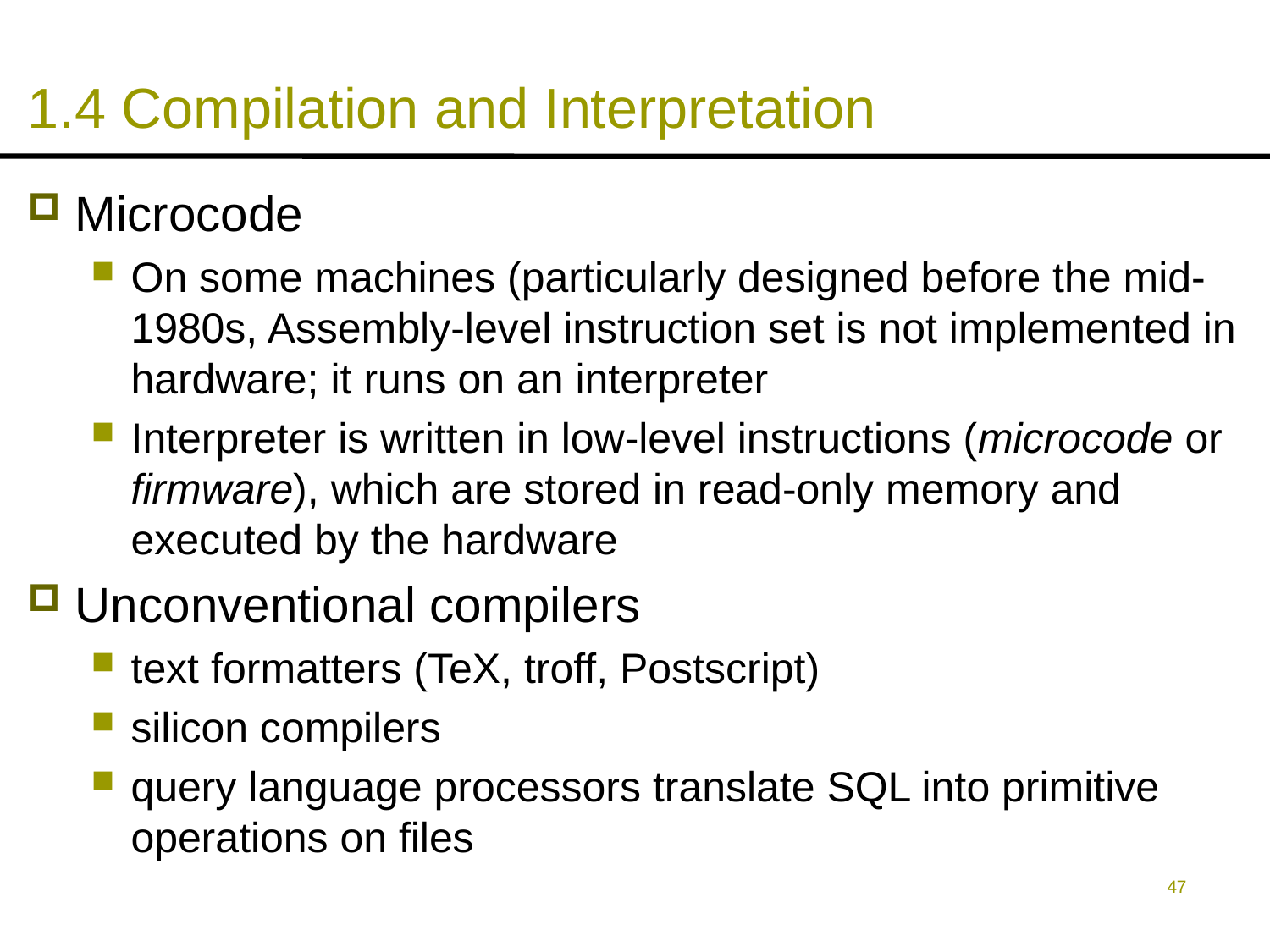

# 1.4 Compilation and Interpretation
Microcode
On some machines (particularly designed before the mid-1980s, Assembly-level instruction set is not implemented in hardware; it runs on an interpreter
Interpreter is written in low-level instructions (microcode or firmware), which are stored in read-only memory and executed by the hardware
Unconventional compilers
text formatters (TeX, troff, Postscript)
silicon compilers
query language processors translate SQL into primitive operations on files

47